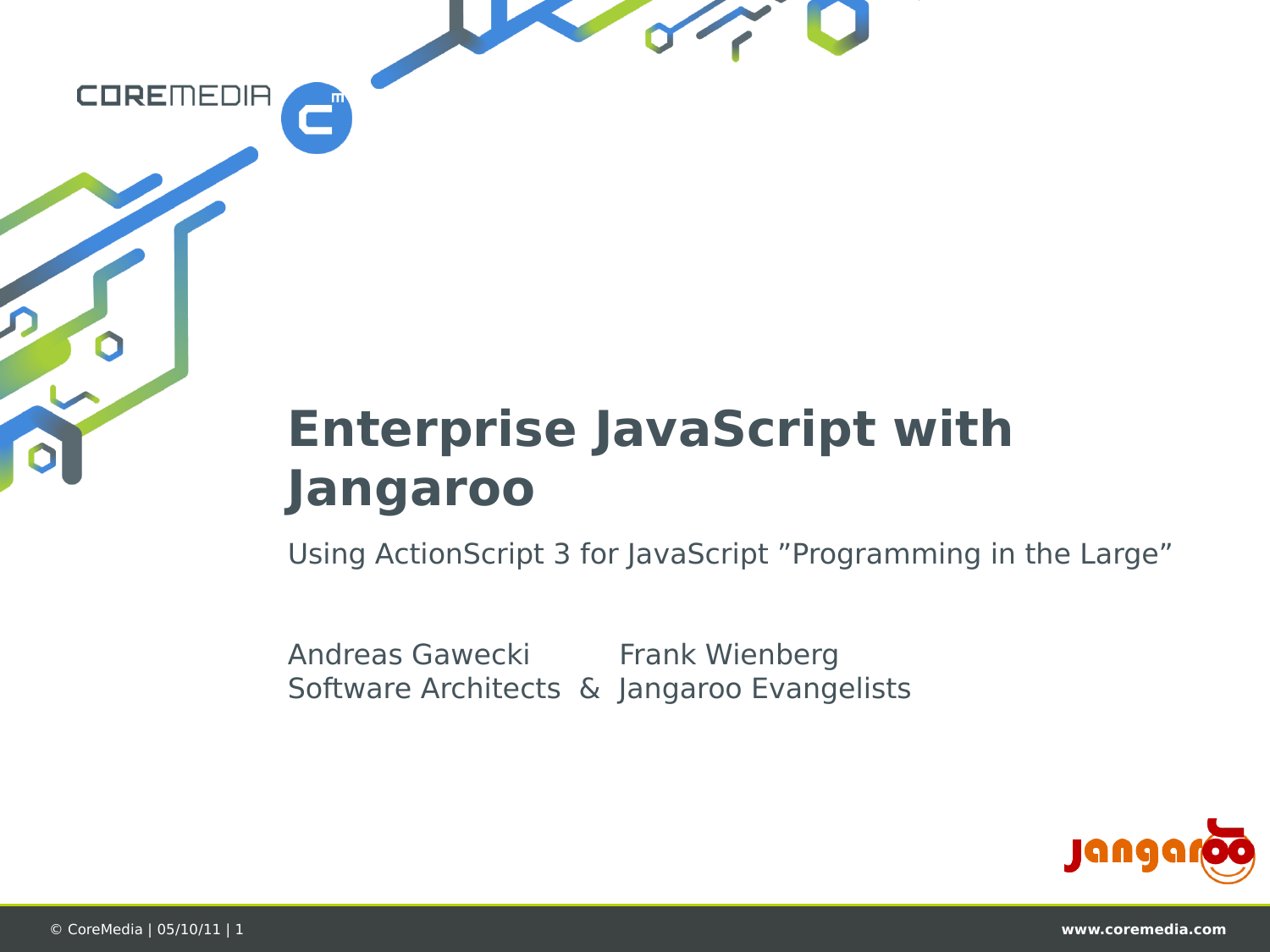

# Enterprise JavaScript with Jangaroo
Using ActionScript 3 for JavaScript ”Programming in the Large”

Andreas Gawecki          Frank Wienberg
Software Architects  &  Jangaroo Evangelists